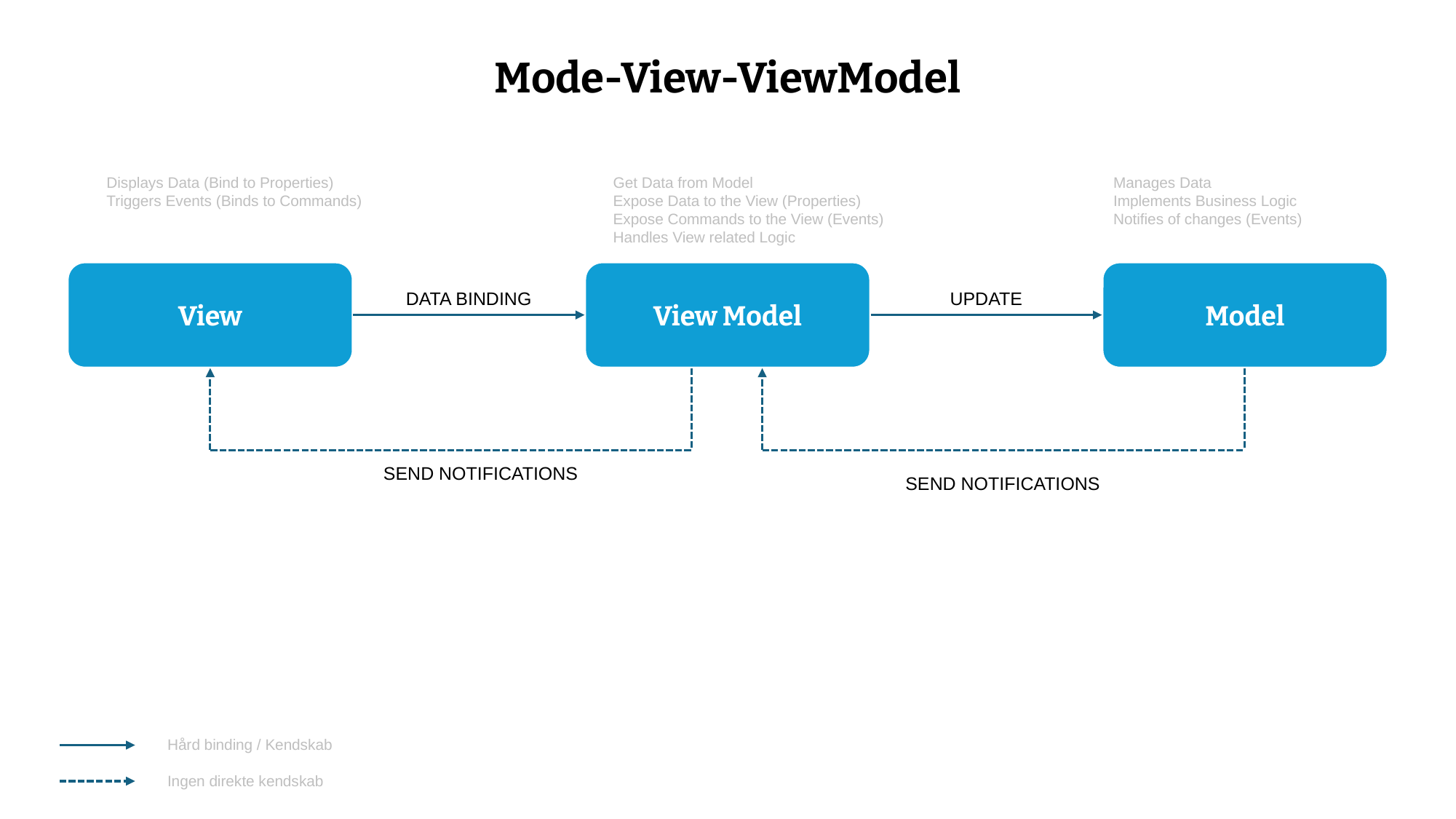

Mode-View-ViewModel
Displays Data (Bind to Properties)
Triggers Events (Binds to Commands)
Get Data from Model
Expose Data to the View (Properties)
Expose Commands to the View (Events)
Handles View related Logic
Manages Data
Implements Business Logic
Notifies of changes (Events)
View
View Model
Model
UPDATE
DATA BINDING
SEND NOTIFICATIONS
SEND NOTIFICATIONS
Hård binding / Kendskab

Ingen direkte kendskab